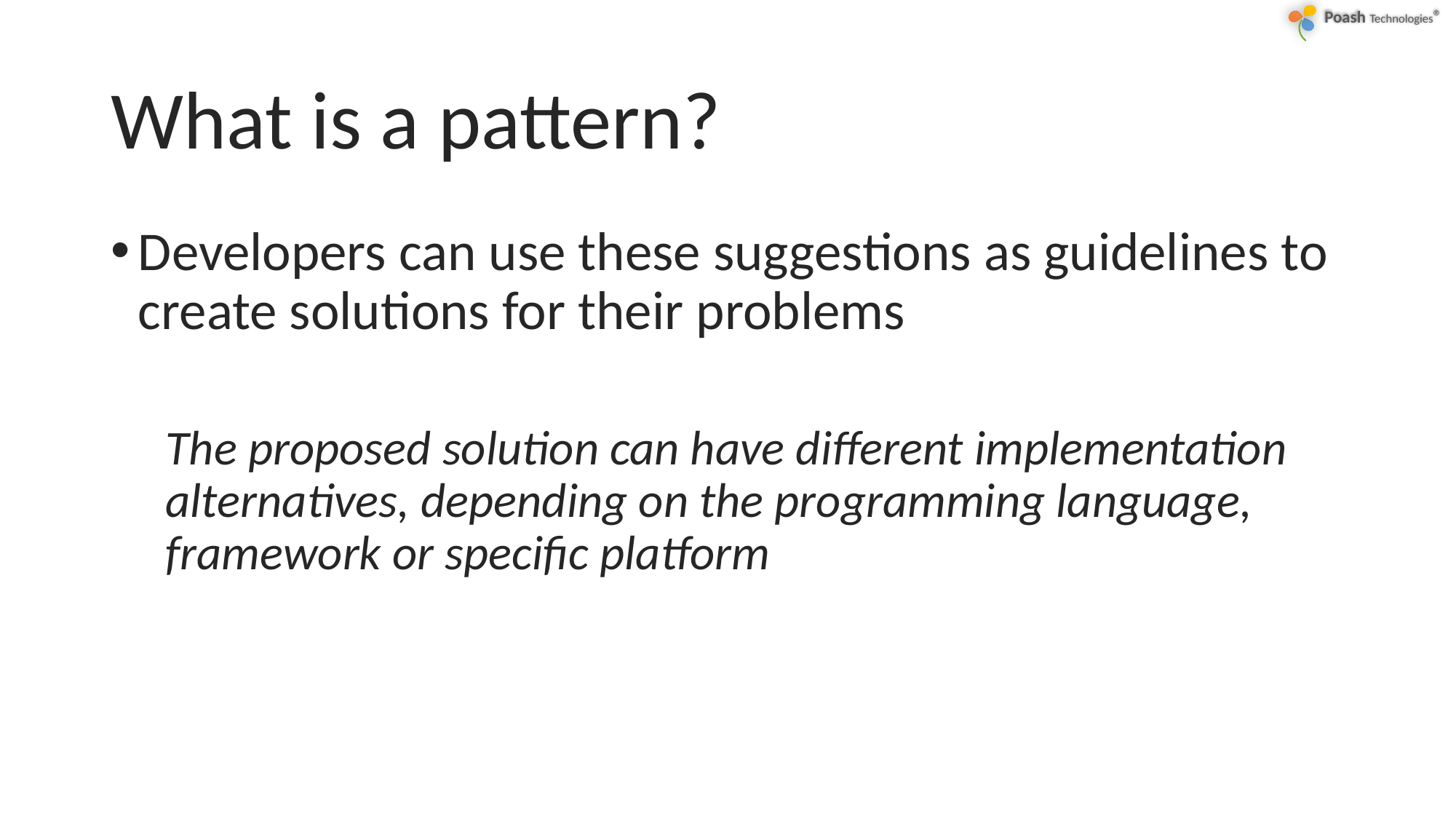

# What is a pattern?
Developers can use these suggestions as guidelines to create solutions for their problems

The proposed solution can have different implementation alternatives, depending on the programming language, framework or specific platform